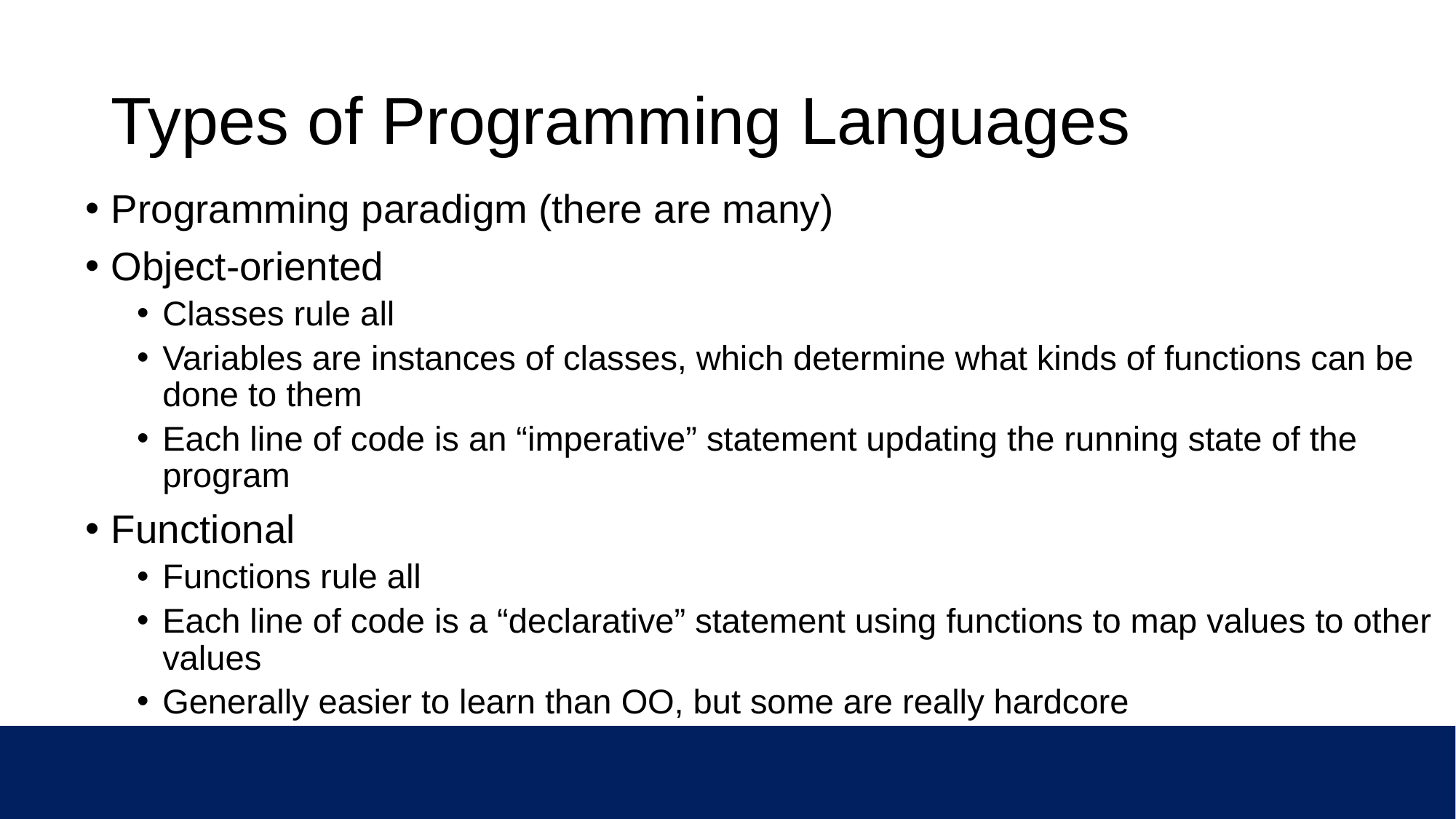

# Types of Programming Languages
Programming paradigm (there are many)
Object-oriented
Classes rule all
Variables are instances of classes, which determine what kinds of functions can be done to them
Each line of code is an “imperative” statement updating the running state of the program
Functional
Functions rule all
Each line of code is a “declarative” statement using functions to map values to other values
Generally easier to learn than OO, but some are really hardcore